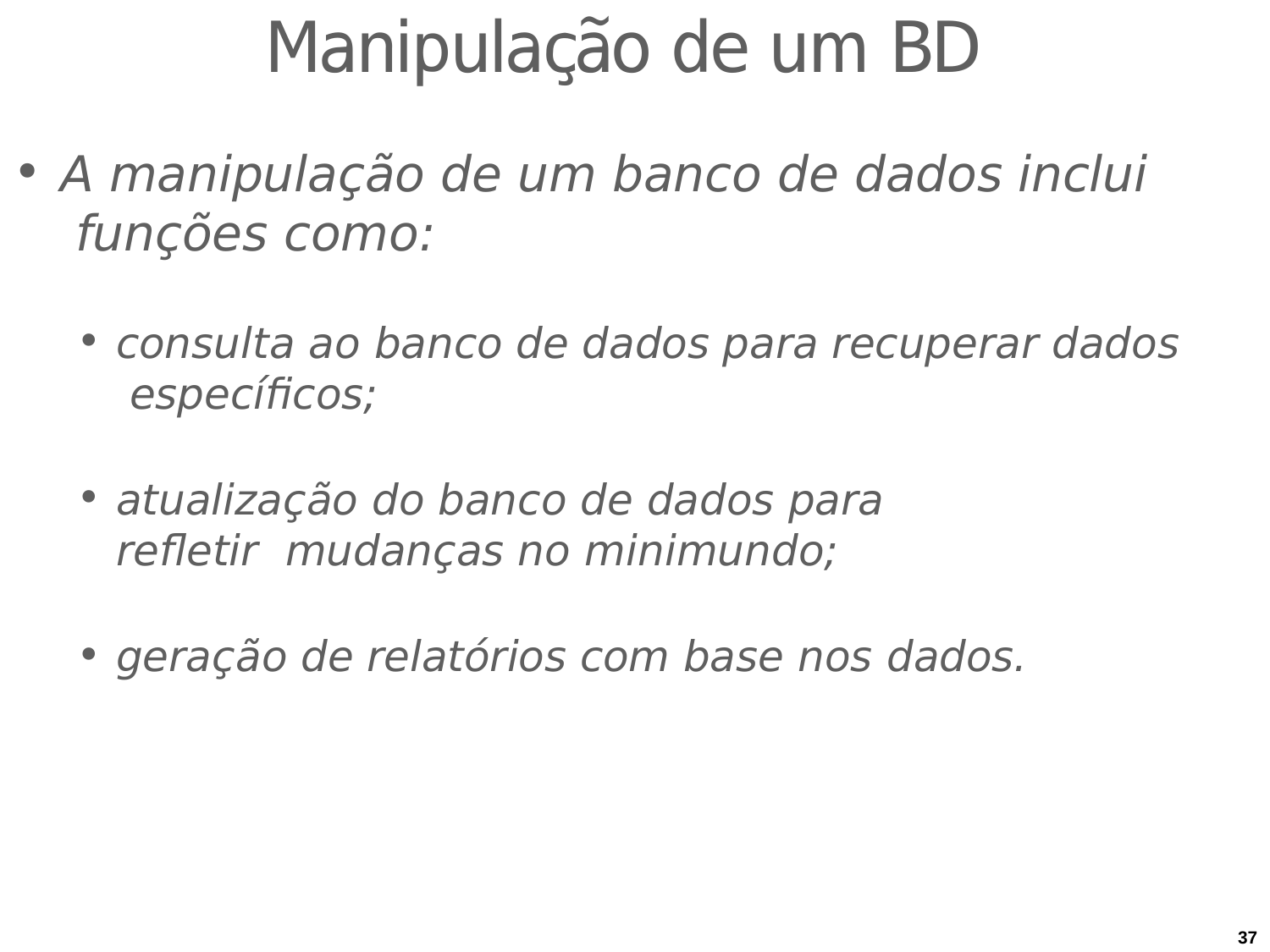

# Manipulação de um BD
A manipulação de um banco de dados inclui  funções como:

consulta ao banco de dados para recuperar dados  específicos;

atualização do banco de dados para refletir  mudanças no minimundo;

geração de relatórios com base nos dados.
37